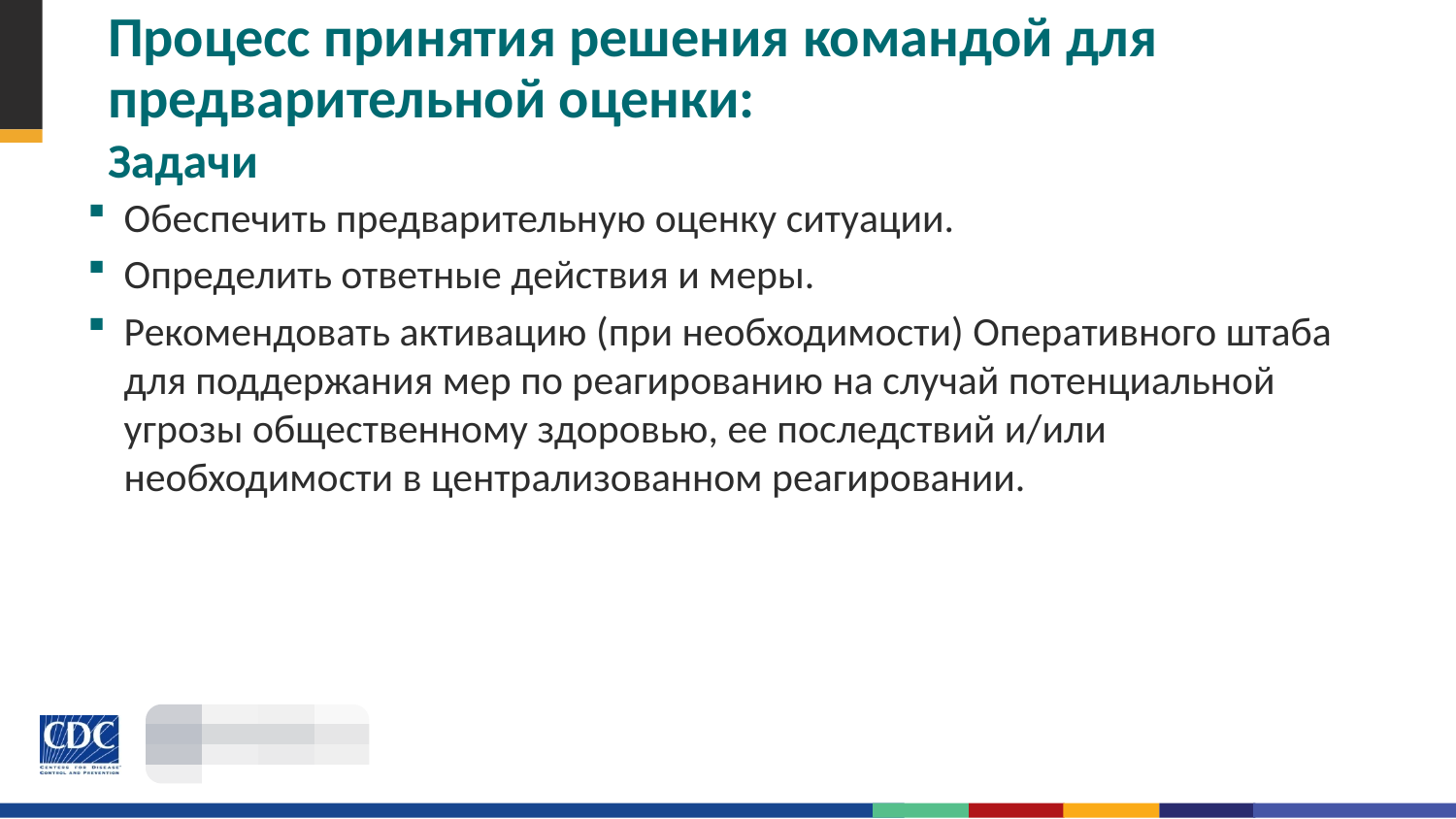

# Процесс принятия решения командой для предварительной оценки: Задачи
Обеспечить предварительную оценку ситуации.
Определить ответные действия и меры.
Рекомендовать активацию (при необходимости) Оперативного штаба для поддержания мер по реагированию на случай потенциальной угрозы общественному здоровью, ее последствий и/или необходимости в централизованном реагировании.